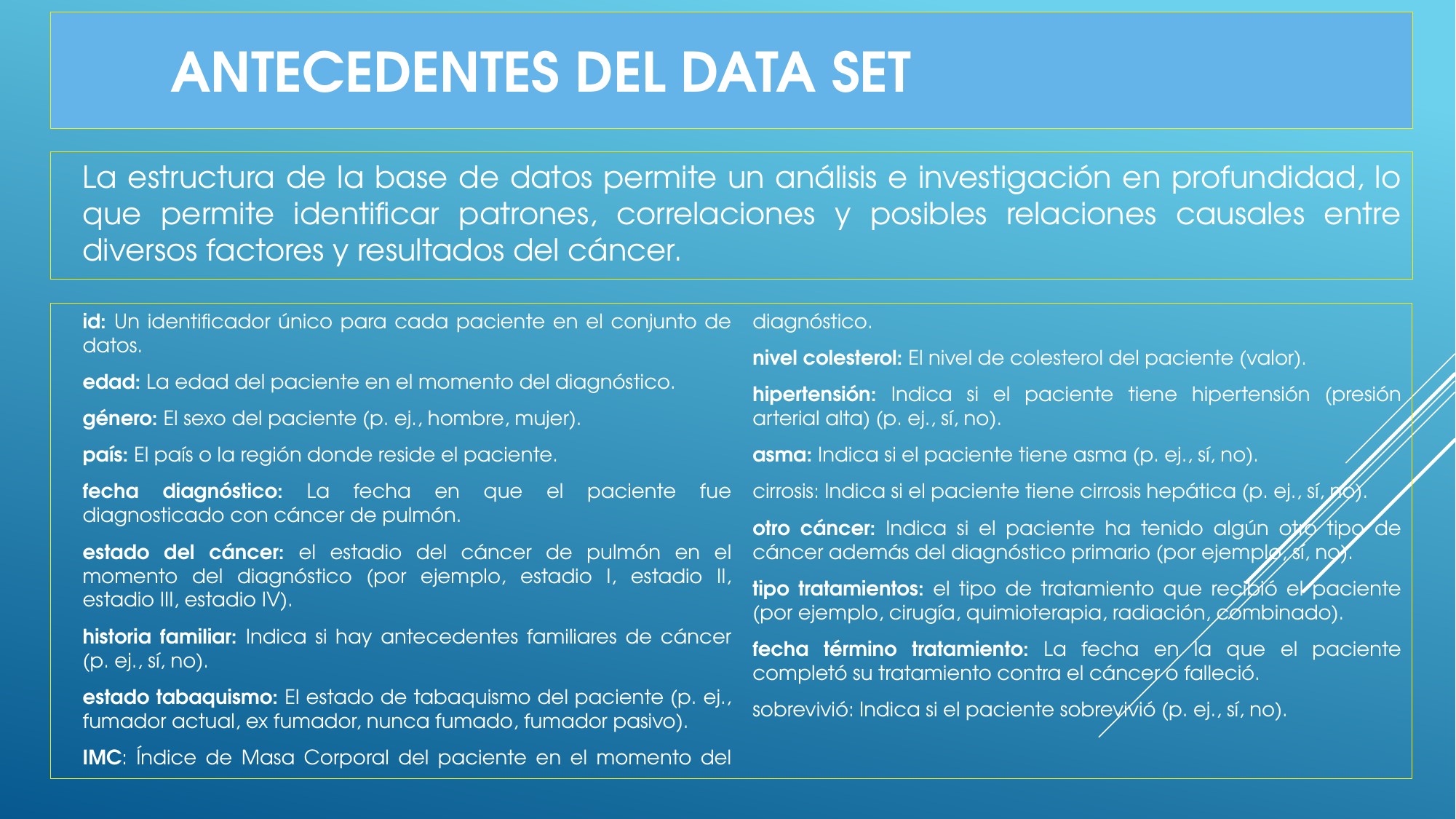

# ANTECEDENTES DEL DATA SET
La estructura de la base de datos permite un análisis e investigación en profundidad, lo que permite identificar patrones, correlaciones y posibles relaciones causales entre diversos factores y resultados del cáncer.

id: Un identificador único para cada paciente en el conjunto de datos.
edad: La edad del paciente en el momento del diagnóstico.
género: El sexo del paciente (p. ej., hombre, mujer).
país: El país o la región donde reside el paciente.
fecha diagnóstico: La fecha en que el paciente fue diagnosticado con cáncer de pulmón.
estado del cáncer: el estadio del cáncer de pulmón en el momento del diagnóstico (por ejemplo, estadio I, estadio II, estadio III, estadio IV).
historia familiar: Indica si hay antecedentes familiares de cáncer (p. ej., sí, no).
estado tabaquismo: El estado de tabaquismo del paciente (p. ej., fumador actual, ex fumador, nunca fumado, fumador pasivo).
IMC: Índice de Masa Corporal del paciente en el momento del diagnóstico.
nivel colesterol: El nivel de colesterol del paciente (valor).
hipertensión: Indica si el paciente tiene hipertensión (presión arterial alta) (p. ej., sí, no).
asma: Indica si el paciente tiene asma (p. ej., sí, no).
cirrosis: Indica si el paciente tiene cirrosis hepática (p. ej., sí, no).
otro cáncer: Indica si el paciente ha tenido algún otro tipo de cáncer además del diagnóstico primario (por ejemplo, sí, no).
tipo tratamientos: el tipo de tratamiento que recibió el paciente (por ejemplo, cirugía, quimioterapia, radiación, combinado).
fecha término tratamiento: La fecha en la que el paciente completó su tratamiento contra el cáncer o falleció.
sobrevivió: Indica si el paciente sobrevivió (p. ej., sí, no).